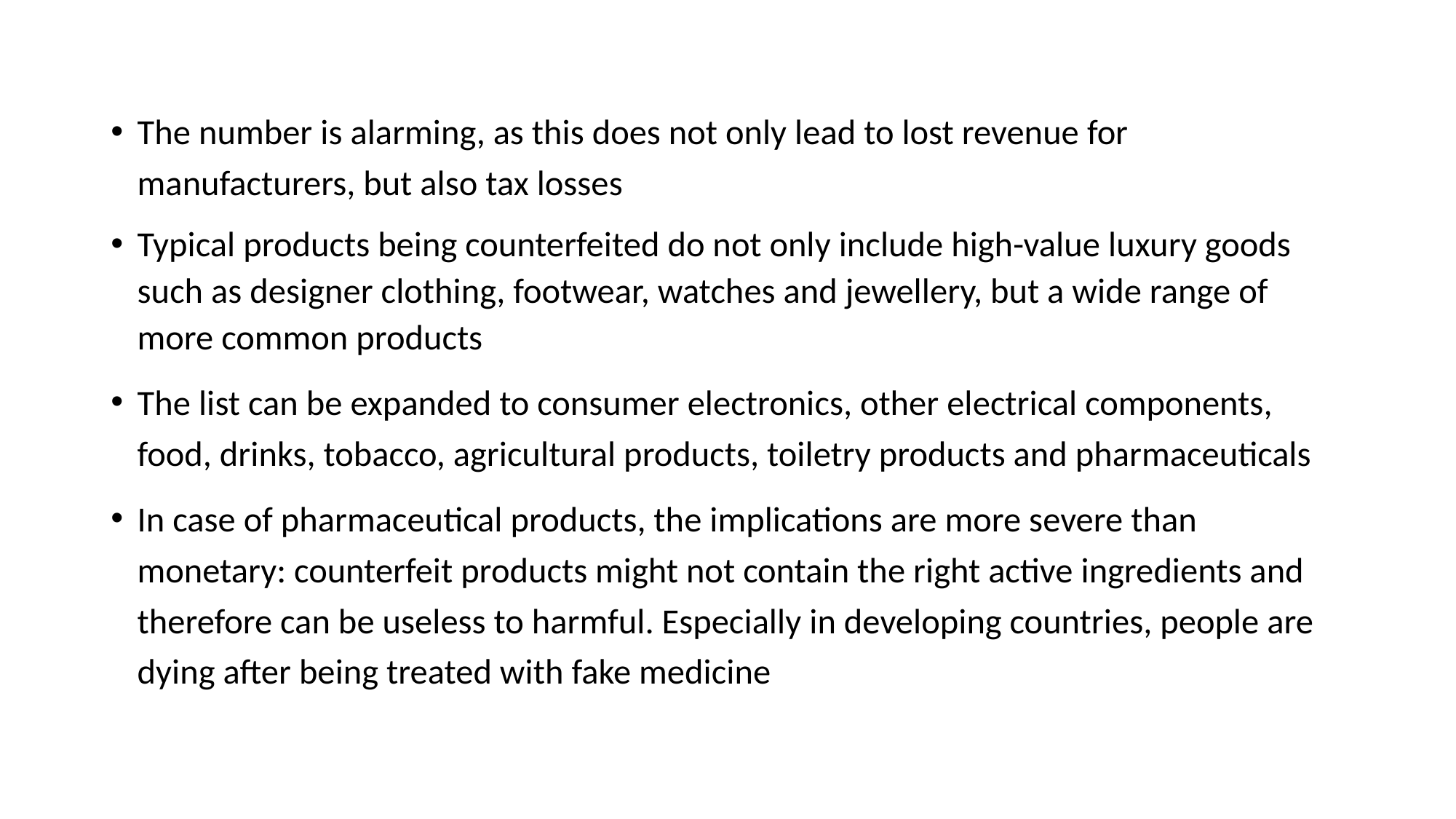

The number is alarming, as this does not only lead to lost revenue for manufacturers, but also tax losses
Typical products being counterfeited do not only include high-value luxury goods such as designer clothing, footwear, watches and jewellery, but a wide range of more common products
The list can be expanded to consumer electronics, other electrical components, food, drinks, tobacco, agricultural products, toiletry products and pharmaceuticals
In case of pharmaceutical products, the implications are more severe than monetary: counterfeit products might not contain the right active ingredients and therefore can be useless to harmful. Especially in developing countries, people are dying after being treated with fake medicine